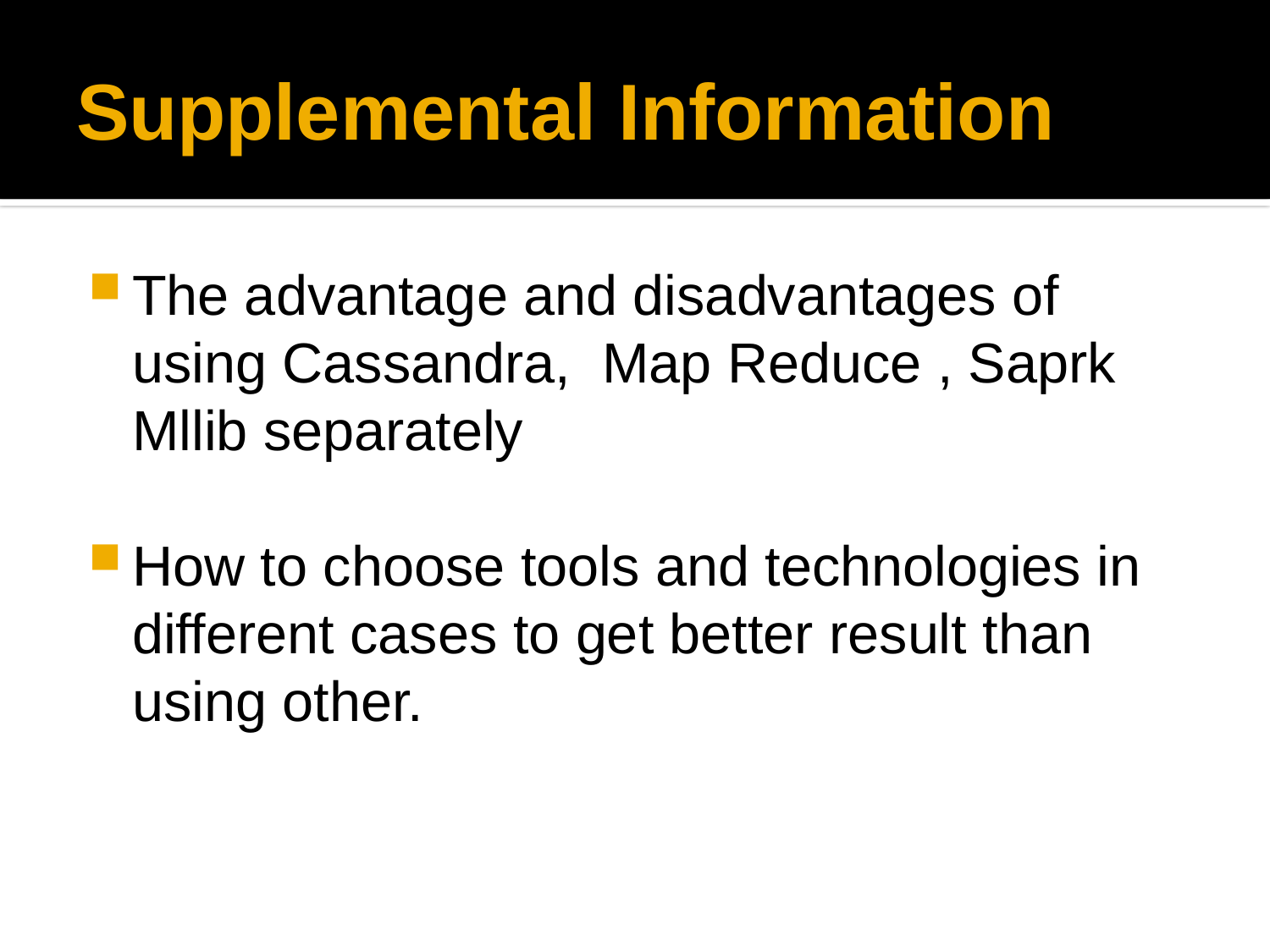

# Supplemental Information
The advantage and disadvantages of using Cassandra,  Map Reduce , Saprk Mllib separately

How to choose tools and technologies in different cases to get better result than using other.